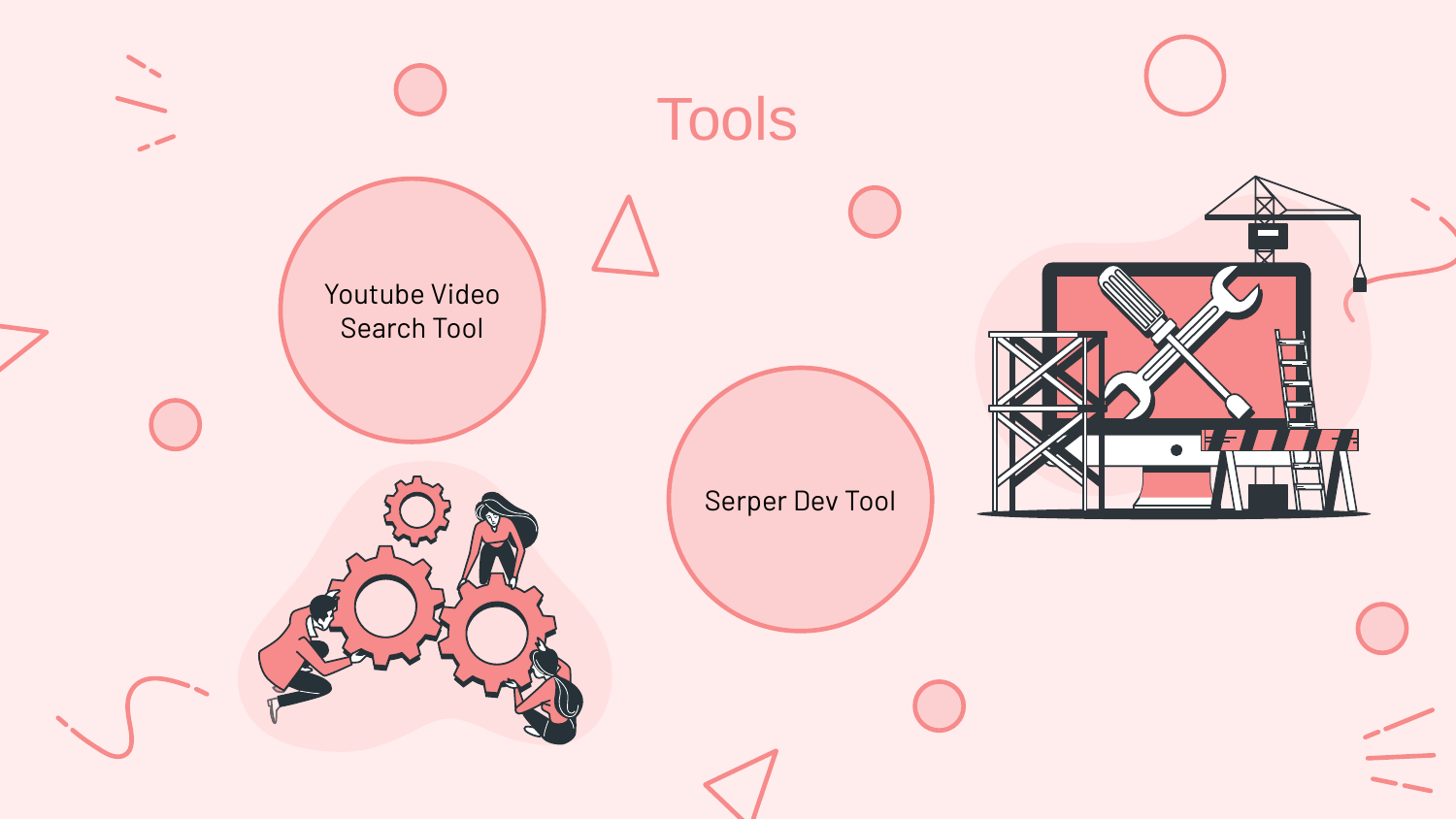

# Tools

Youtube Video Search Tool

Serper Dev Tool